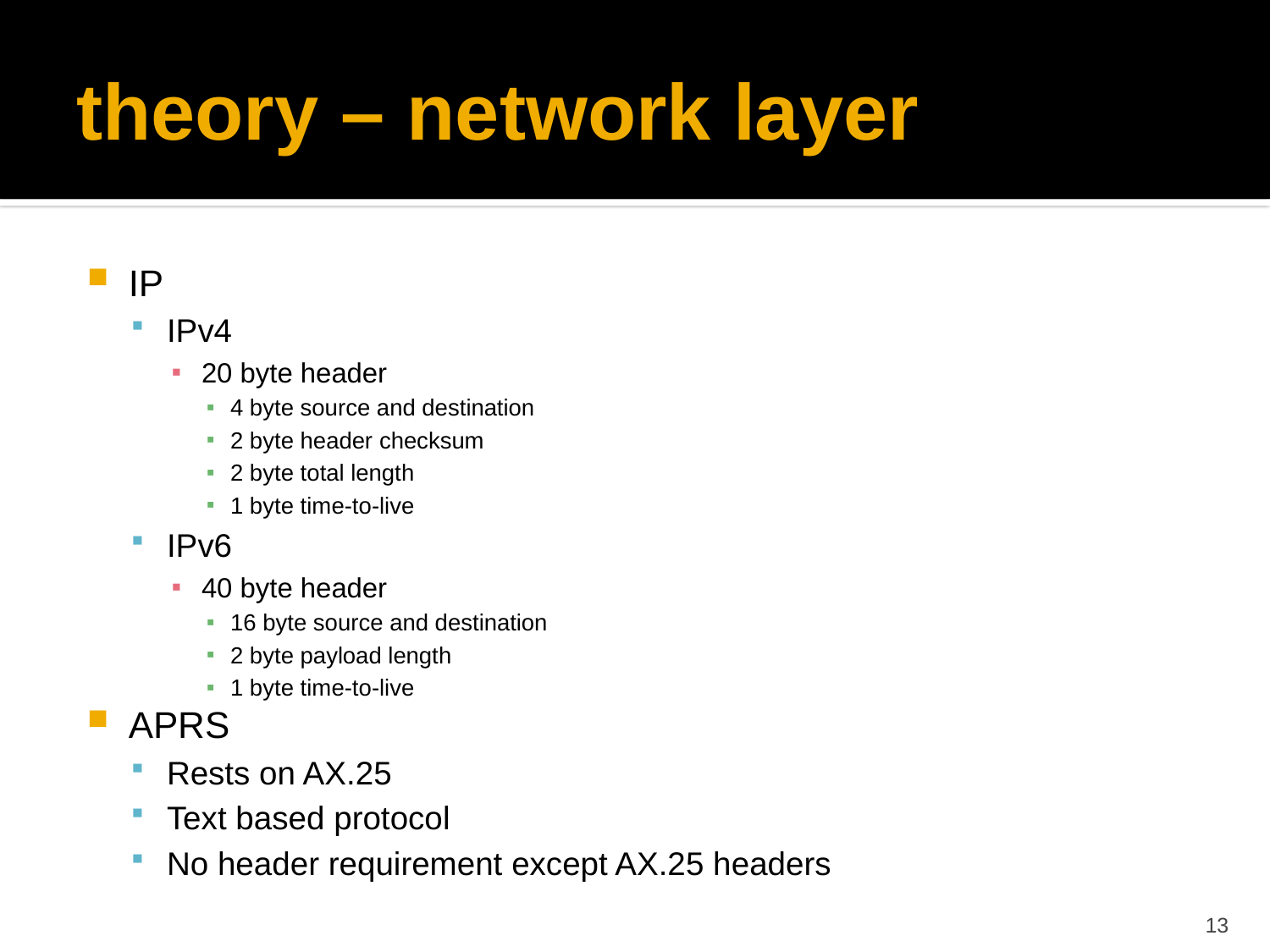

# theory – network layer
IP
IPv4
20 byte header
4 byte source and destination
2 byte header checksum
2 byte total length
1 byte time-to-live
IPv6
40 byte header
16 byte source and destination
2 byte payload length
1 byte time-to-live
APRS
Rests on AX.25
Text based protocol
No header requirement except AX.25 headers
13